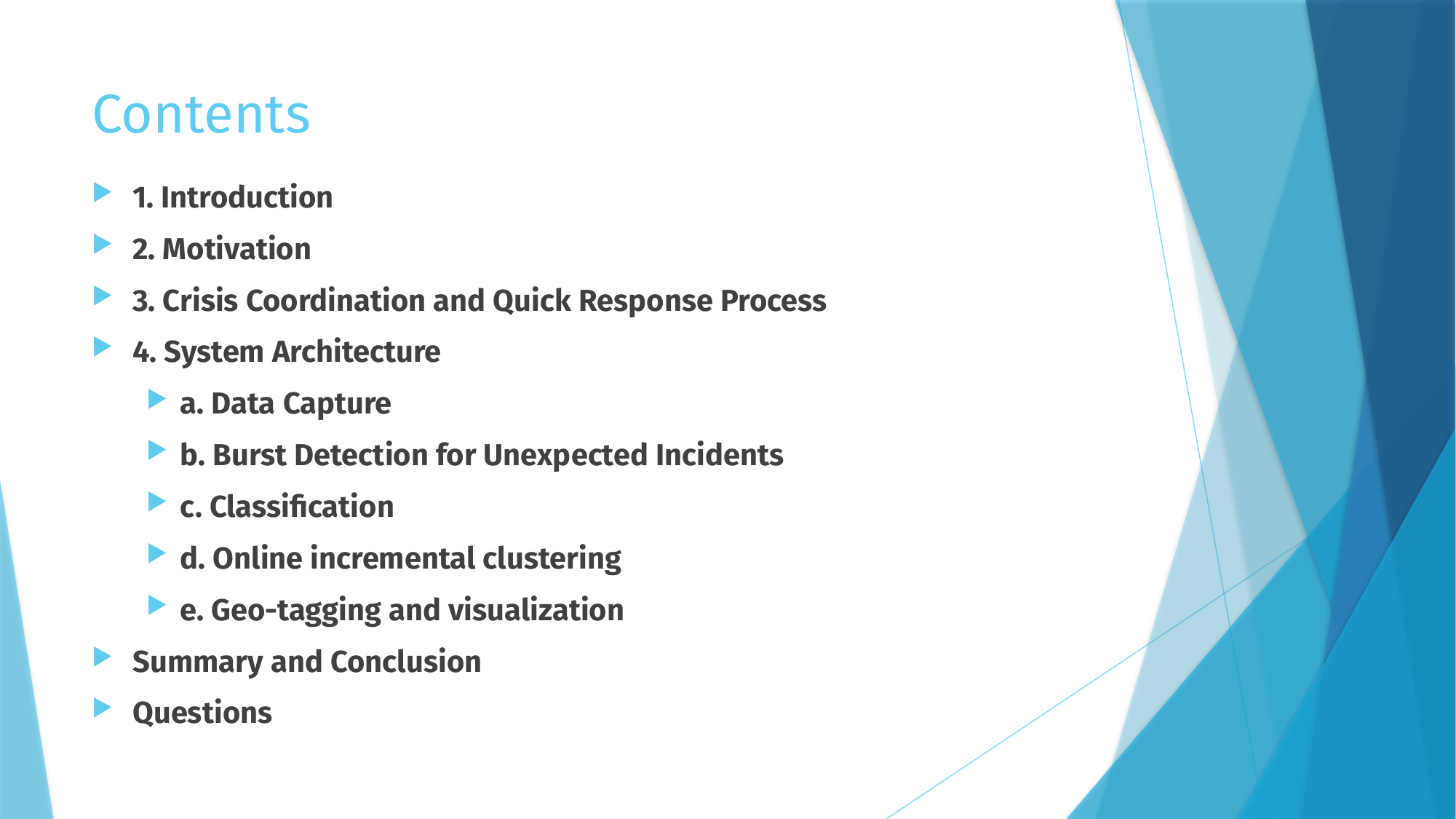

# Contents
1. Introduction
2. Motivation
3. Crisis Coordination and Quick Response Process
4. System Architecture
a. Data Capture
b. Burst Detection for Unexpected Incidents
c. Classification
d. Online incremental clustering
e. Geo-tagging and visualization
Summary and Conclusion
Questions